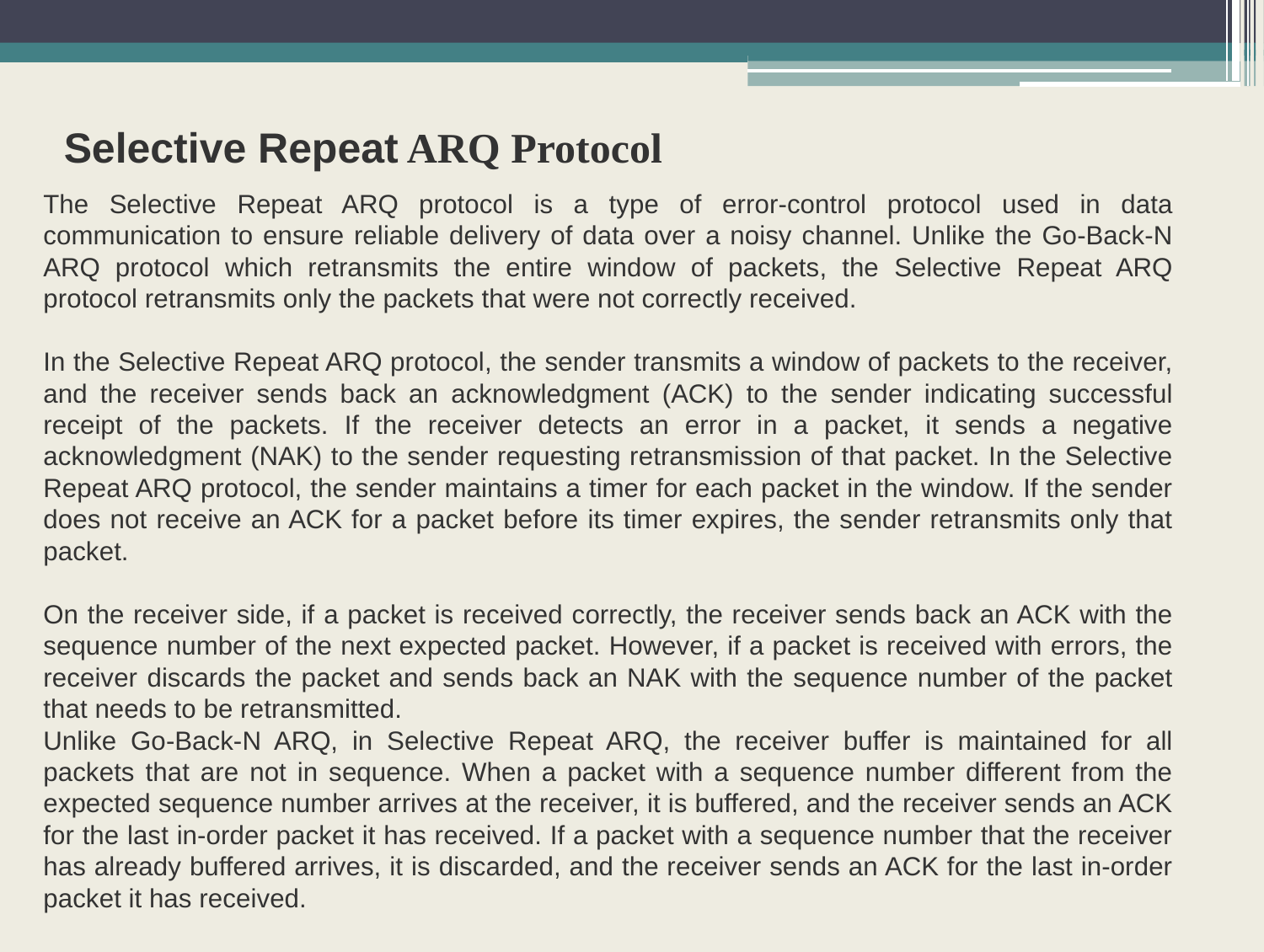

# Selective Repeat ARQ Protocol
The Selective Repeat ARQ protocol is a type of error-control protocol used in data communication to ensure reliable delivery of data over a noisy channel. Unlike the Go-Back-N ARQ protocol which retransmits the entire window of packets, the Selective Repeat ARQ protocol retransmits only the packets that were not correctly received.

In the Selective Repeat ARQ protocol, the sender transmits a window of packets to the receiver, and the receiver sends back an acknowledgment (ACK) to the sender indicating successful receipt of the packets. If the receiver detects an error in a packet, it sends a negative acknowledgment (NAK) to the sender requesting retransmission of that packet. In the Selective Repeat ARQ protocol, the sender maintains a timer for each packet in the window. If the sender does not receive an ACK for a packet before its timer expires, the sender retransmits only that packet.

On the receiver side, if a packet is received correctly, the receiver sends back an ACK with the sequence number of the next expected packet. However, if a packet is received with errors, the receiver discards the packet and sends back an NAK with the sequence number of the packet that needs to be retransmitted.
Unlike Go-Back-N ARQ, in Selective Repeat ARQ, the receiver buffer is maintained for all packets that are not in sequence. When a packet with a sequence number different from the expected sequence number arrives at the receiver, it is buffered, and the receiver sends an ACK for the last in-order packet it has received. If a packet with a sequence number that the receiver has already buffered arrives, it is discarded, and the receiver sends an ACK for the last in-order packet it has received.